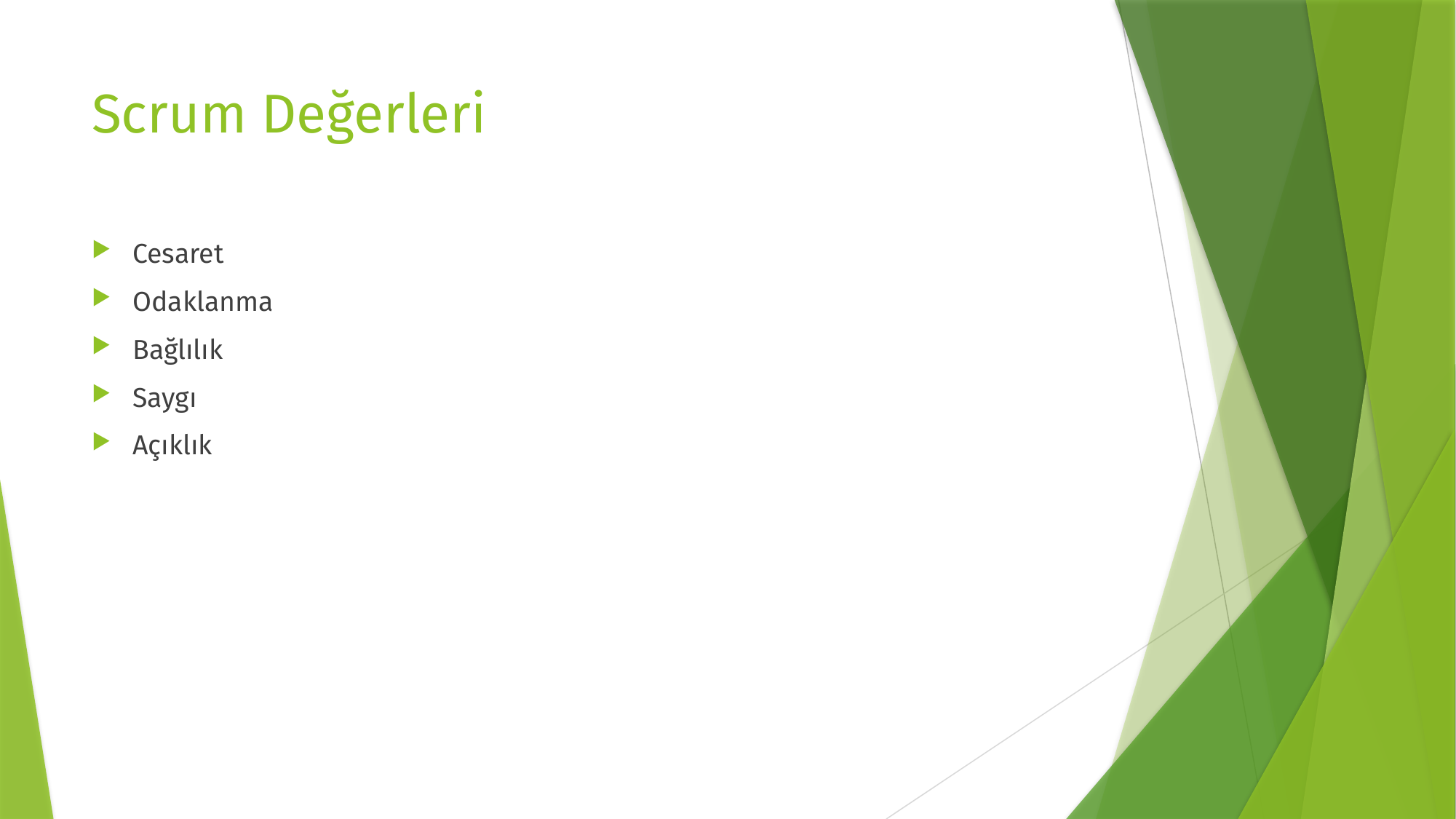

# Scrum Değerleri
Cesaret
Odaklanma
Bağlılık
Saygı
Açıklık